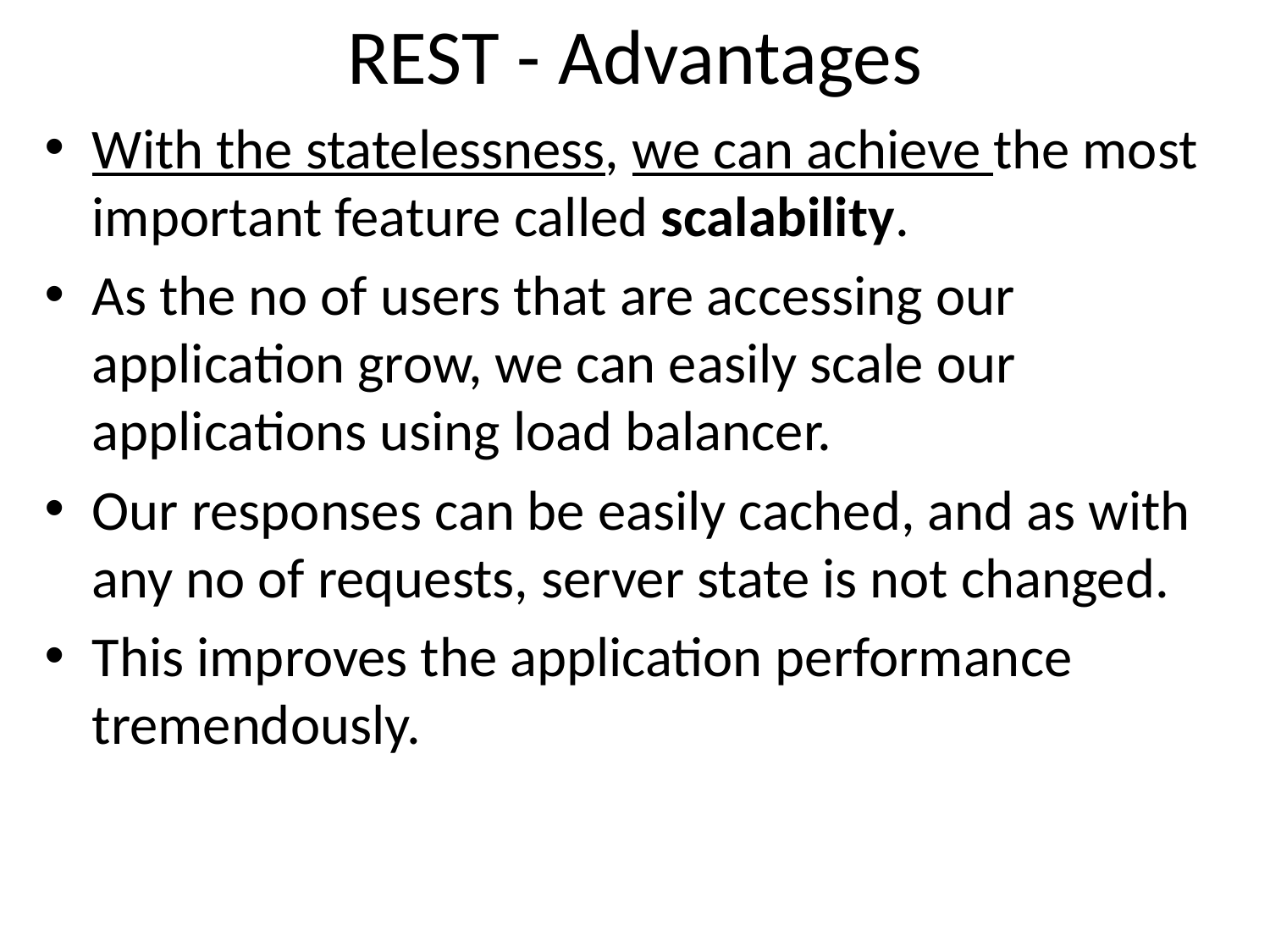

# REST - Advantages
With the statelessness, we can achieve the most important feature called scalability.
As the no of users that are accessing our application grow, we can easily scale our applications using load balancer.
Our responses can be easily cached, and as with any no of requests, server state is not changed.
This improves the application performance tremendously.